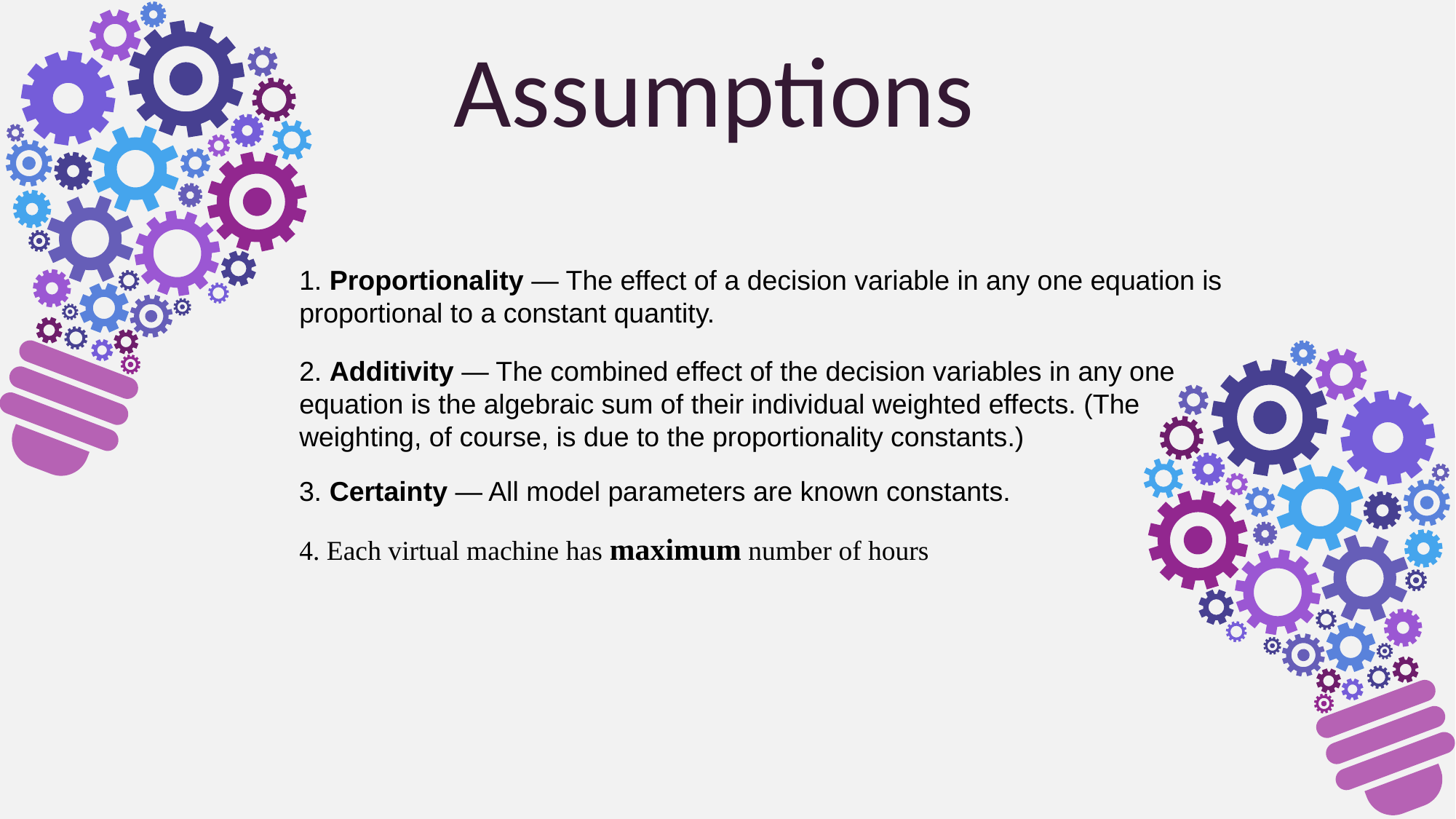

Assumptions
1. Proportionality — The effect of a decision variable in any one equation is proportional to a constant quantity.
2. Additivity — The combined effect of the decision variables in any one equation is the algebraic sum of their individual weighted effects. (The weighting, of course, is due to the proportionality constants.)
3. Certainty — All model parameters are known constants.
4. Each virtual machine has maximum number of hours